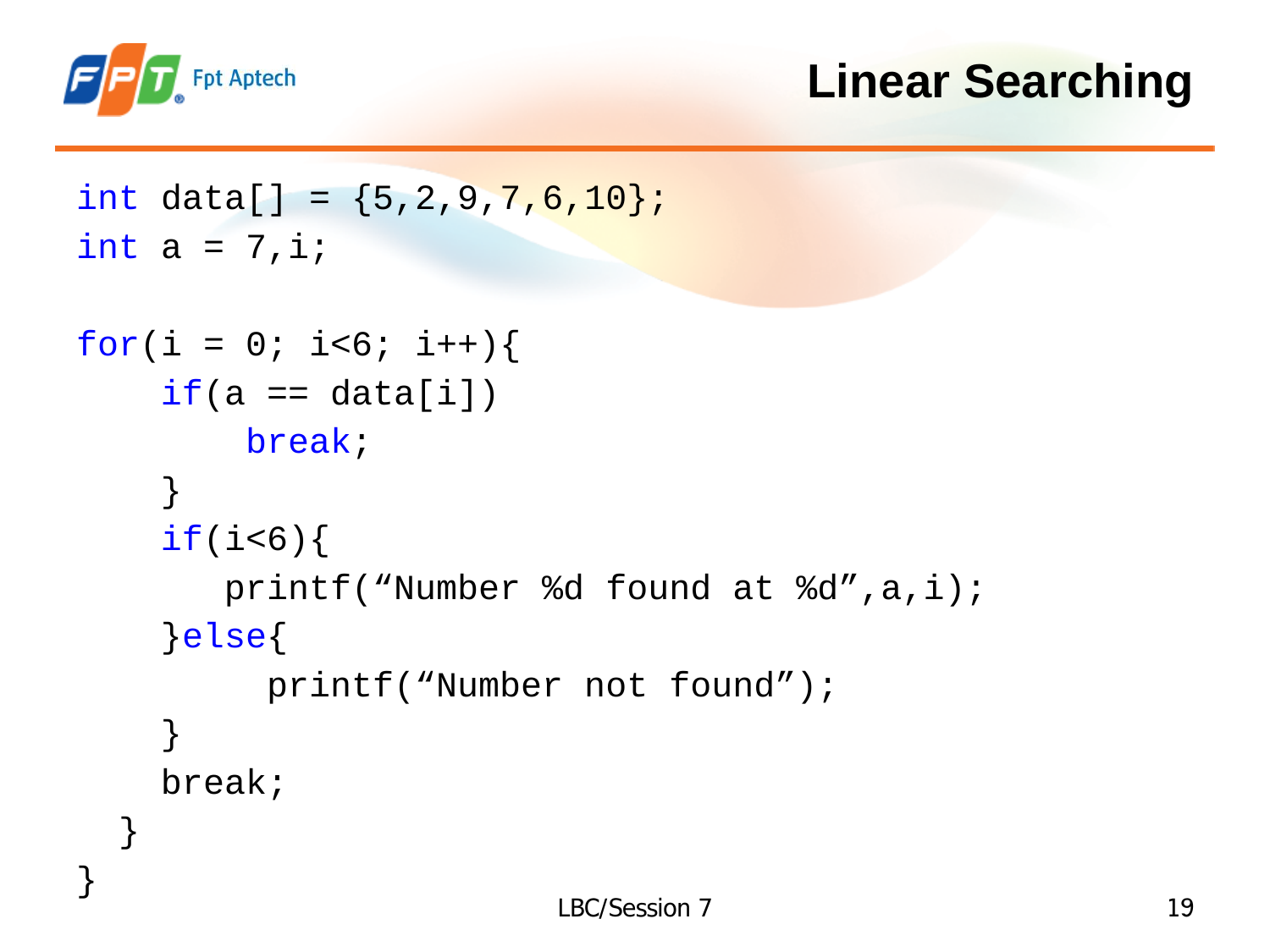

# Linear Searching
int data[] = {5,2,9,7,6,10};
int a = 7,i;

for(i = 0; i<6; i++){
    if(a == data[i])
        break;
    }
    if(i<6){
       printf(“Number %d found at %d”,a,i);
    }else{
         printf(“Number not found”);
    }
    break;
  }
}
LBC/Session 7
19